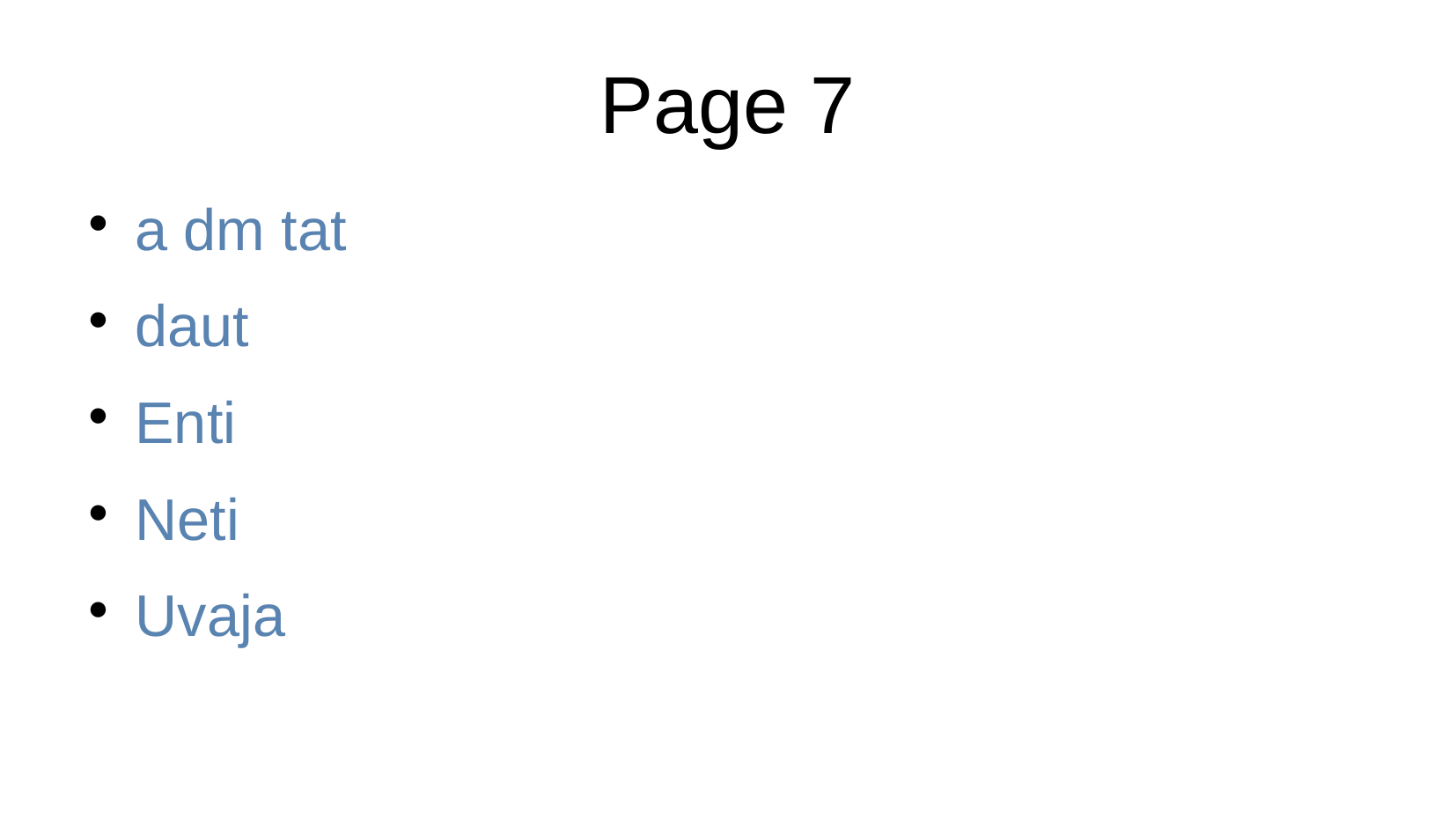

Page 7
a dm tat
daut
Enti
Neti
Uvaja